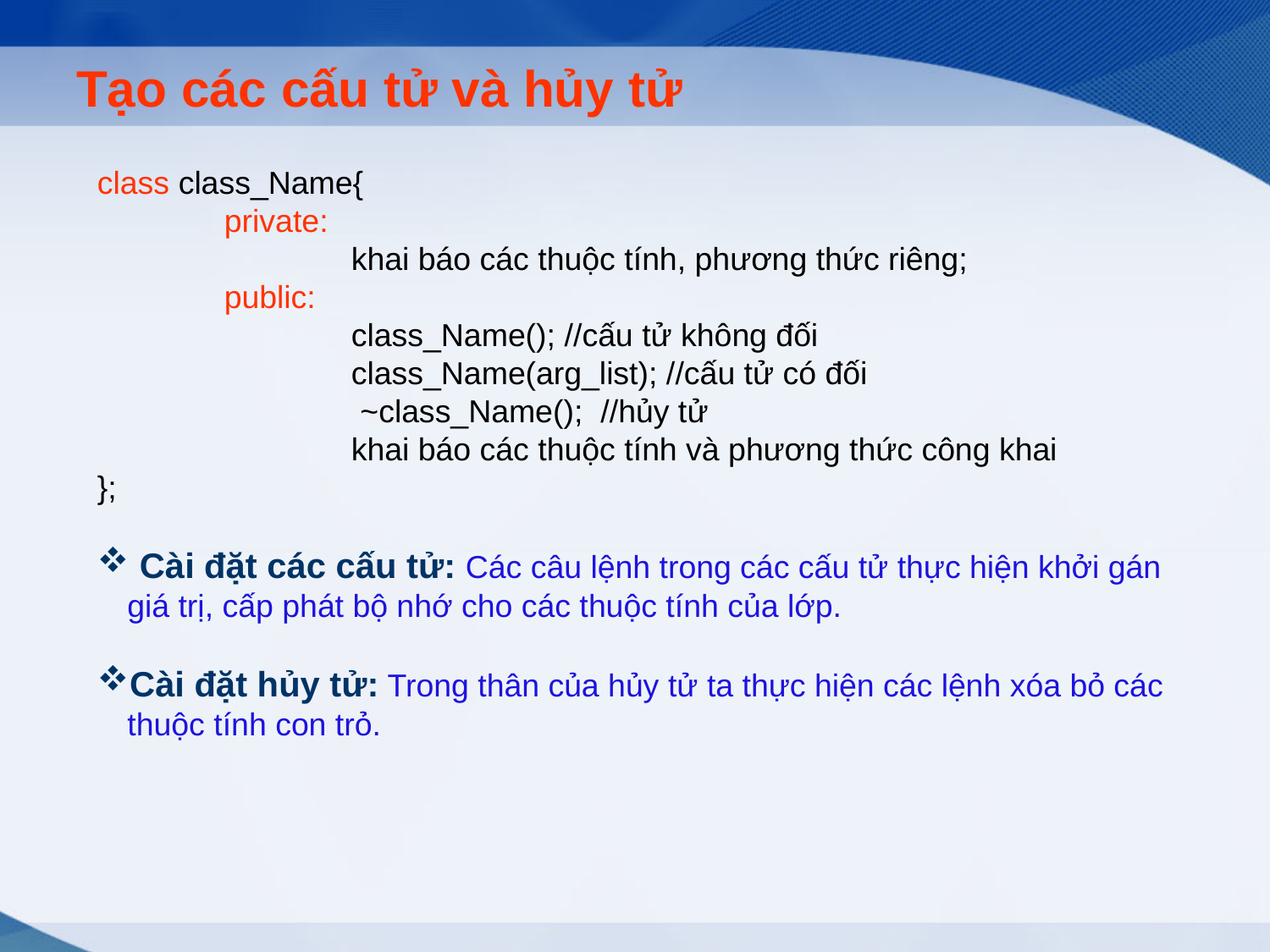

# Tạo các cấu tử và hủy tử
class class_Name{
	private:
		khai báo các thuộc tính, phương thức riêng;
	public:
		class_Name(); //cấu tử không đối
		class_Name(arg_list); //cấu tử có đối
		 ~class_Name();  //hủy tử
		khai báo các thuộc tính và phương thức công khai
};

 Cài đặt các cấu tử: Các câu lệnh trong các cấu tử thực hiện khởi gán giá trị, cấp phát bộ nhớ cho các thuộc tính của lớp.

Cài đặt hủy tử: Trong thân của hủy tử ta thực hiện các lệnh xóa bỏ các thuộc tính con trỏ.